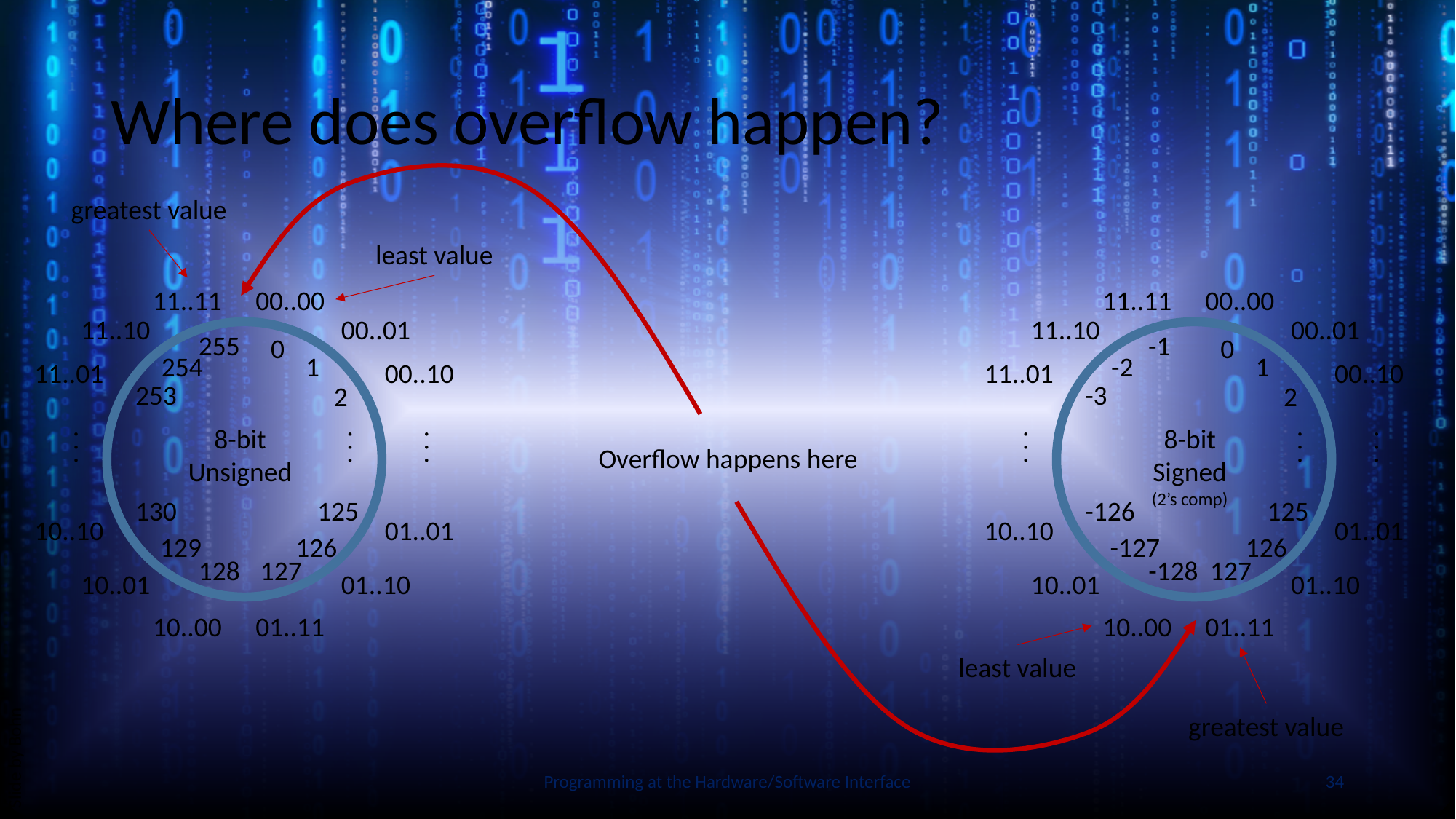

# Where does overflow happen?

greatest value
least value
11..11
00..00
11..10
00..01

11..01
00..10
8-bit
Unsigned
. . .
. . .
. . .
10..10
01..01
10..01
01..10
10..00
01..11
255
0
1
254
253
2
130
125
129
126
128
127
11..11
00..00
11..10
00..01

11..01
00..10
8-bit
Signed
(2’s comp)
. . .
. . .
. . .
10..10
01..01
10..01
01..10
10..00
01..11
-1
0
1
-2
-3
2
-126
125
-127
126
-128
127
Overflow happens here

Slide by Bohn
least value
greatest value
Programming at the Hardware/Software Interface
34